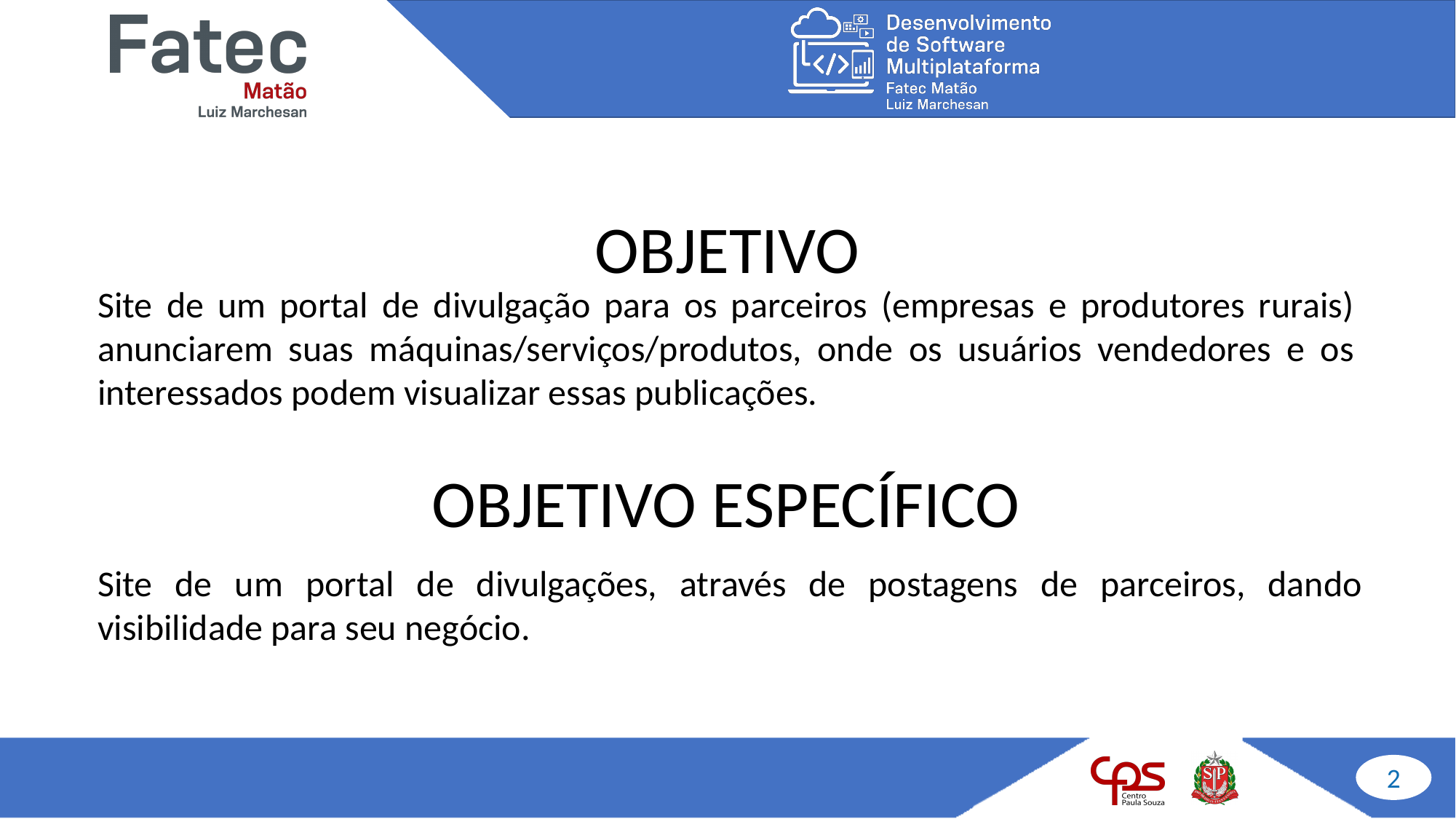

OBJETIVO
Site de um portal de divulgação para os parceiros (empresas e produtores rurais) anunciarem suas máquinas/serviços/produtos, onde os usuários vendedores e os interessados podem visualizar essas publicações.
OBJETIVO ESPECÍFICO
Site de um portal de divulgações, através de postagens de parceiros, dando visibilidade para seu negócio.
2